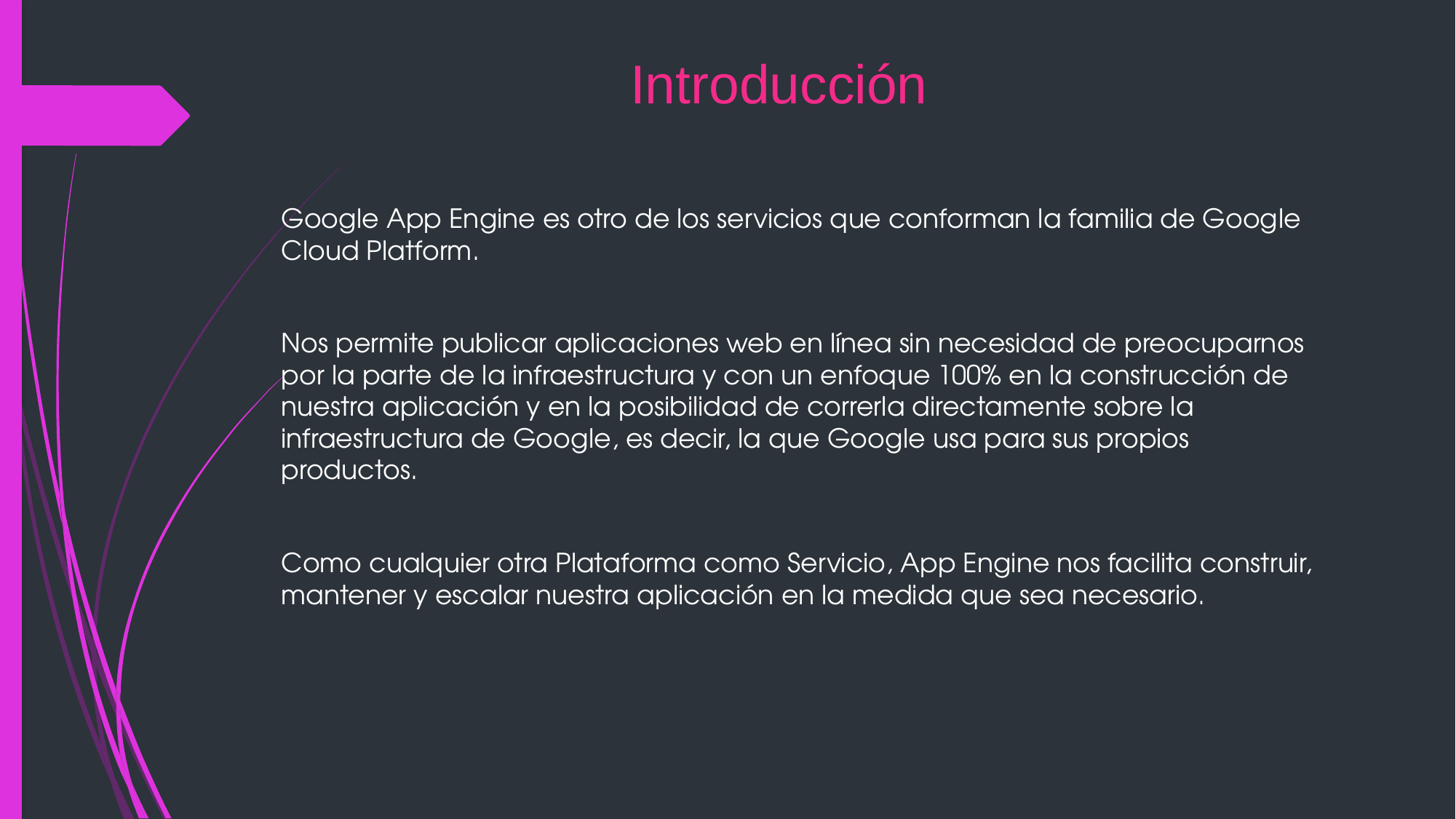

# Introducción
Google App Engine es otro de los servicios que conforman la familia de Google Cloud Platform.

Nos permite publicar aplicaciones web en línea sin necesidad de preocuparnos por la parte de la infraestructura y con un enfoque 100% en la construcción de nuestra aplicación y en la posibilidad de correrla directamente sobre la infraestructura de Google, es decir, la que Google usa para sus propios productos.

Como cualquier otra Plataforma como Servicio, App Engine nos facilita construir, mantener y escalar nuestra aplicación en la medida que sea necesario.